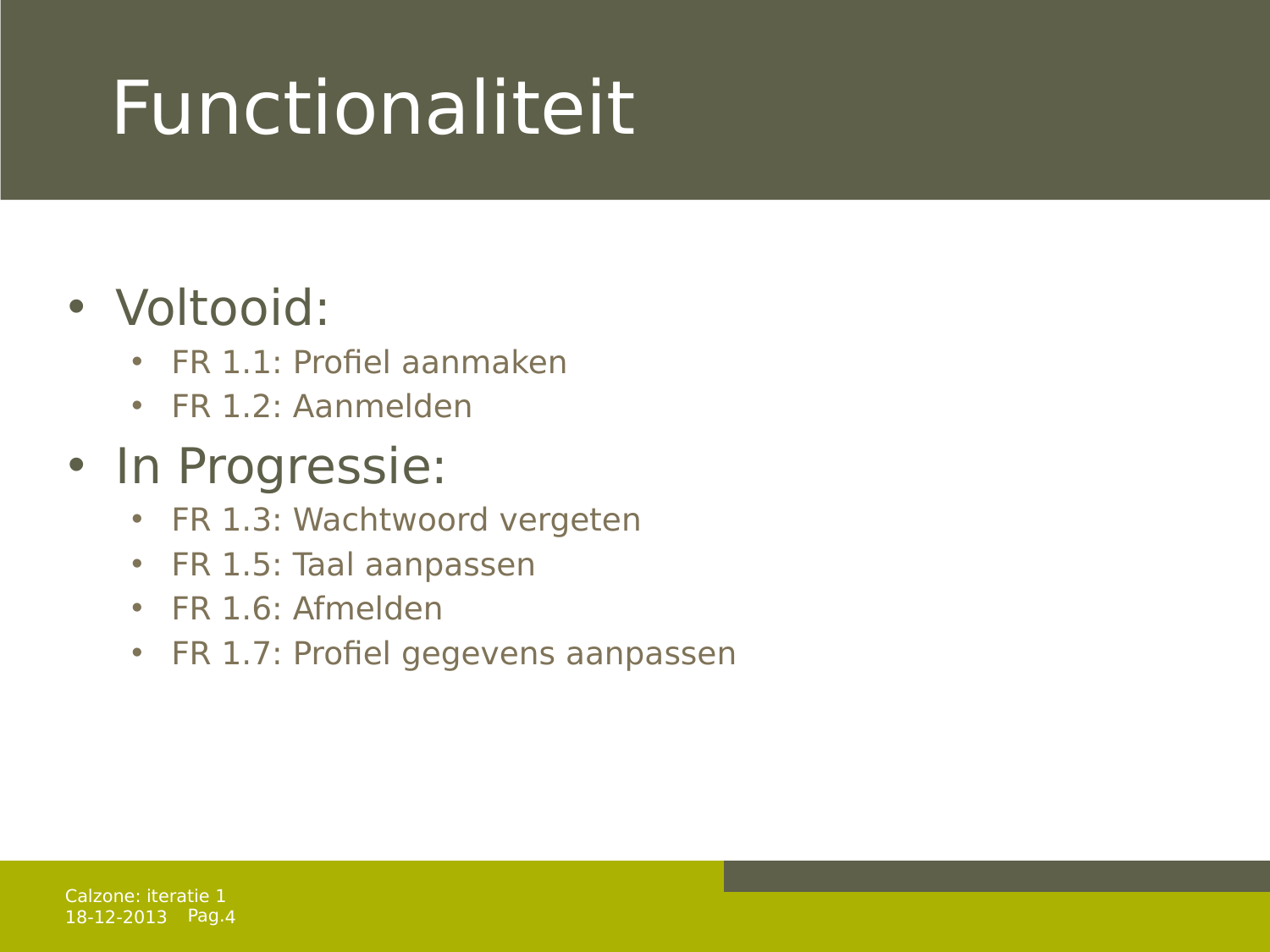

# Functionaliteit
Voltooid:
FR 1.1: Profiel aanmaken
FR 1.2: Aanmelden
In Progressie:
FR 1.3: Wachtwoord vergeten
FR 1.5: Taal aanpassen
FR 1.6: Afmelden
FR 1.7: Profiel gegevens aanpassen
Calzone: iteratie 1
18-12-2013
4